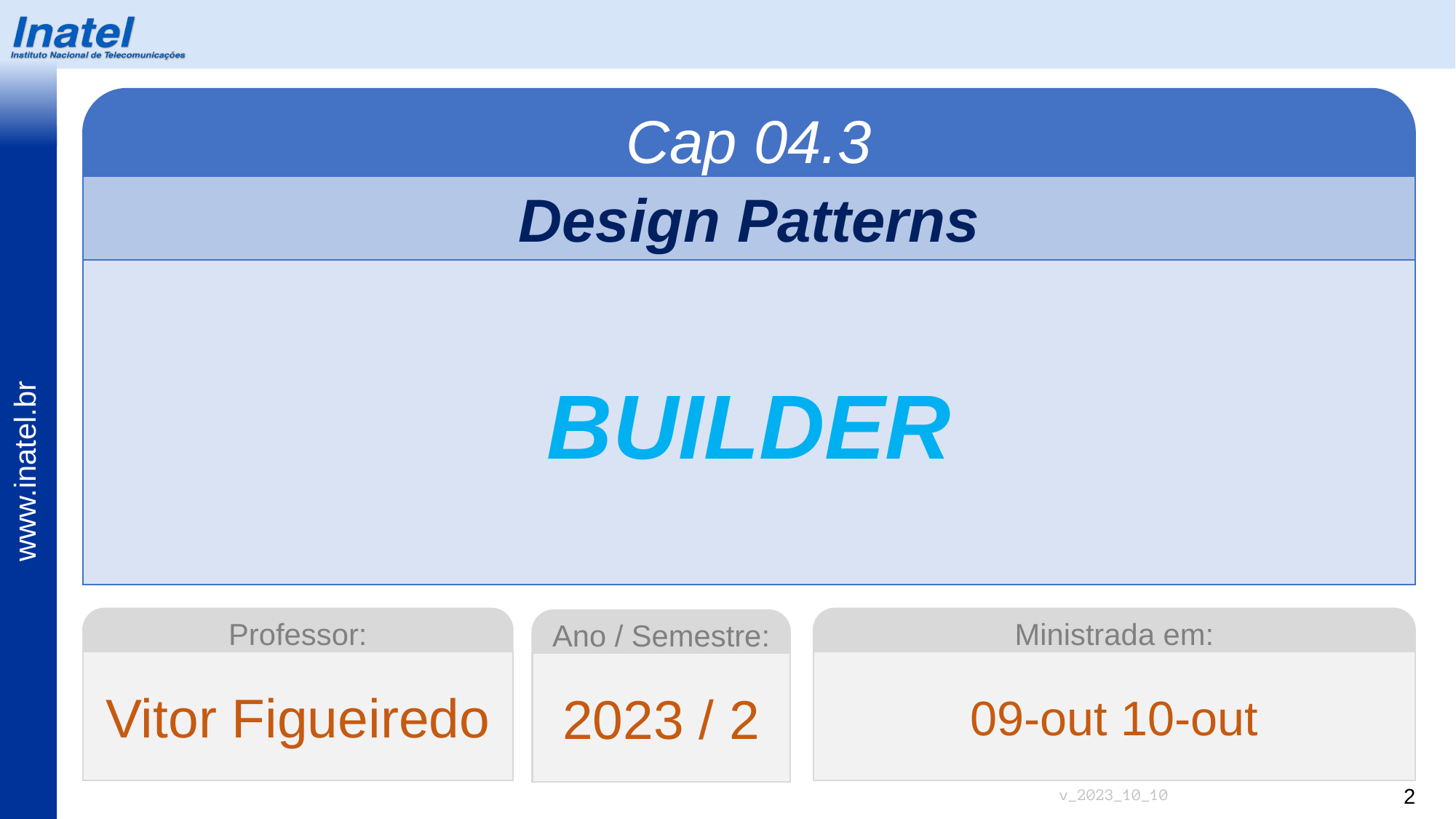

Cap 04.3
Design Patterns
BUILDER
Professor:
Ministrada em:
Ano / Semestre:
Vitor Figueiredo
09-out 10-out
2023 / 2
v_2023_10_10